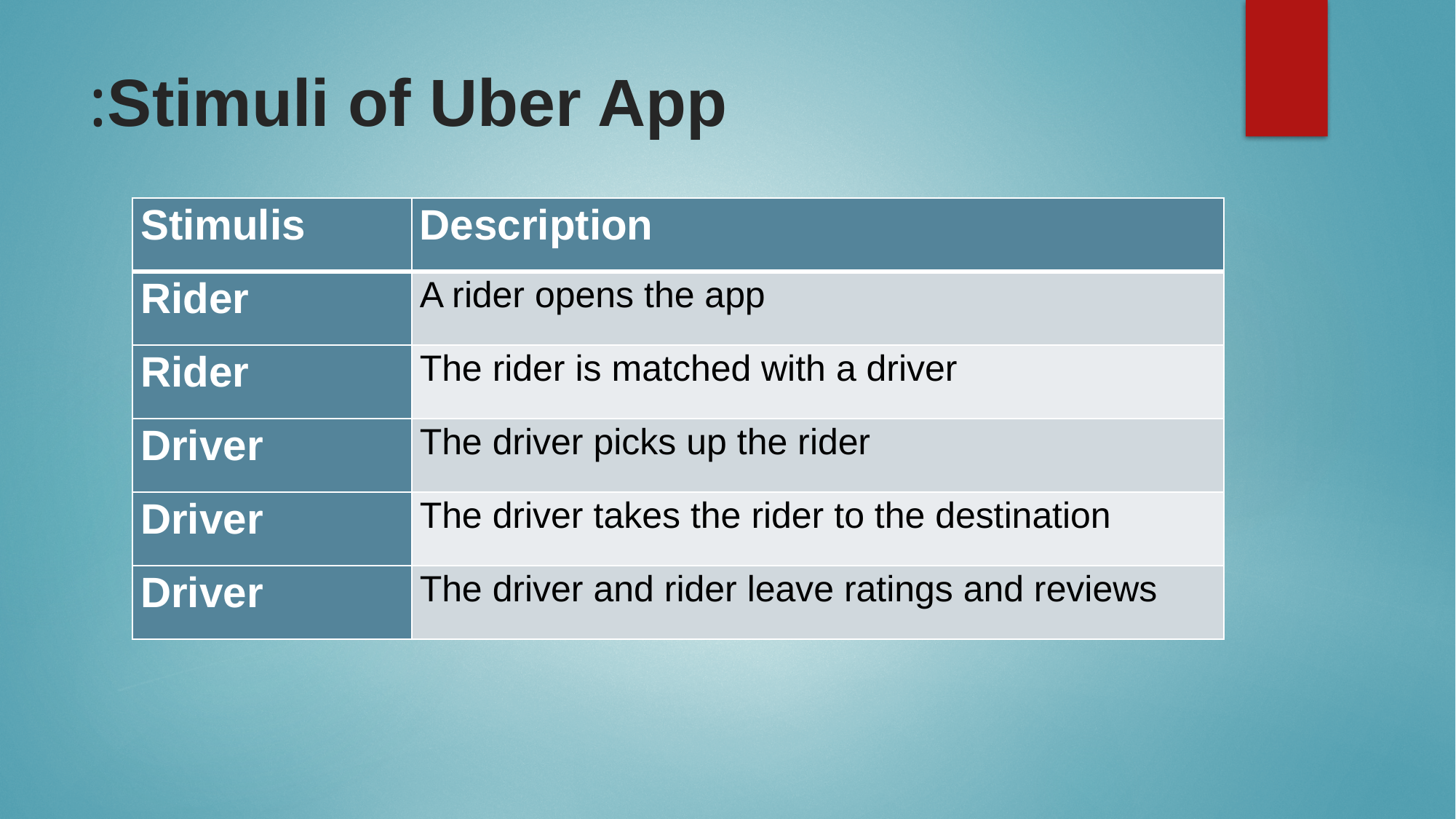

# Stimuli of Uber App:
| Stimulis | Description |
| --- | --- |
| Rider | A rider opens the app |
| Rider | The rider is matched with a driver |
| Driver | The driver picks up the rider |
| Driver | The driver takes the rider to the destination |
| Driver | The driver and rider leave ratings and reviews |